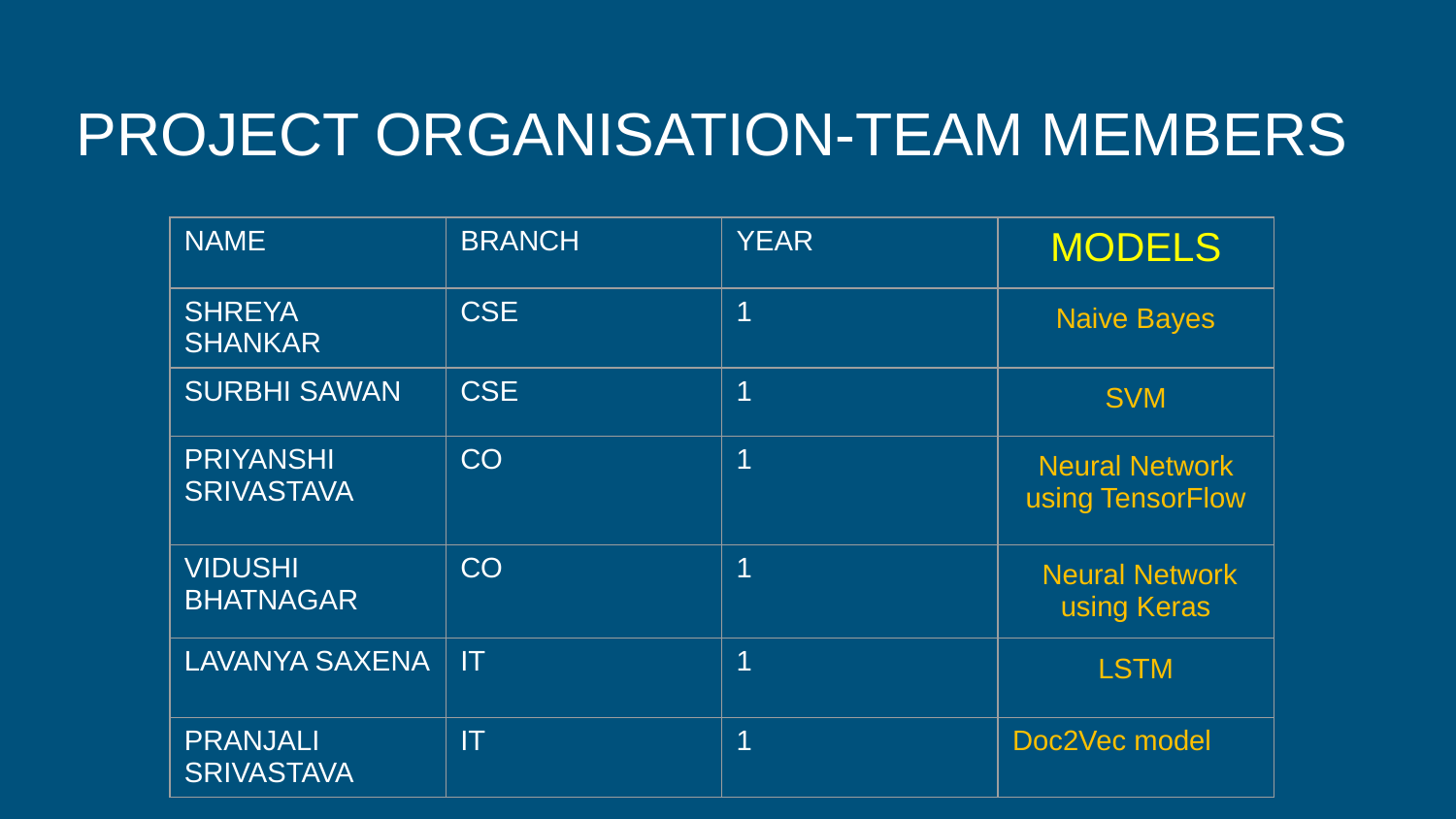

# PROJECT ORGANISATION-TEAM MEMBERS
| NAME | BRANCH | YEAR | MODELS |
| --- | --- | --- | --- |
| SHREYA SHANKAR | CSE | 1 | Naive Bayes |
| SURBHI SAWAN | CSE | 1 | SVM |
| PRIYANSHI SRIVASTAVA | CO | 1 | Neural Network using TensorFlow |
| VIDUSHI BHATNAGAR | CO | 1 | Neural Network using Keras |
| LAVANYA SAXENA | IT | 1 | LSTM |
| PRANJALI SRIVASTAVA | IT | 1 | Doc2Vec model |